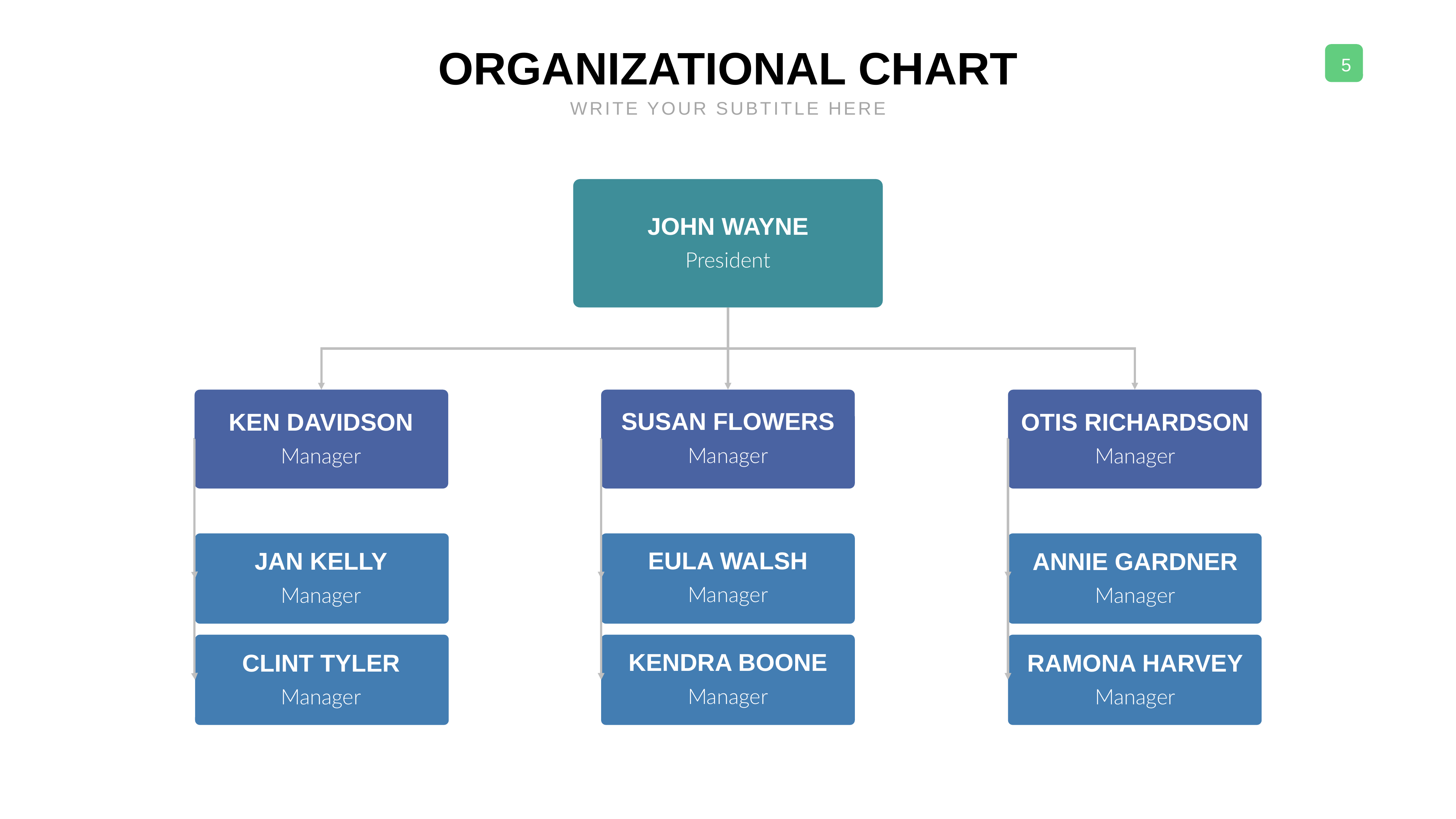

ORGANIZATIONAL CHART
WRITE YOUR SUBTITLE HERE

JOHN WAYNE
President

SUSAN FLOWERS
KEN DAVIDSON
OTIS RICHARDSON
Manager
Manager
Manager

EULA WALSH
JAN KELLY
ANNIE GARDNER
Manager
Manager
Manager

KENDRA BOONE
CLINT TYLER
RAMONA HARVEY
Manager
Manager
Manager